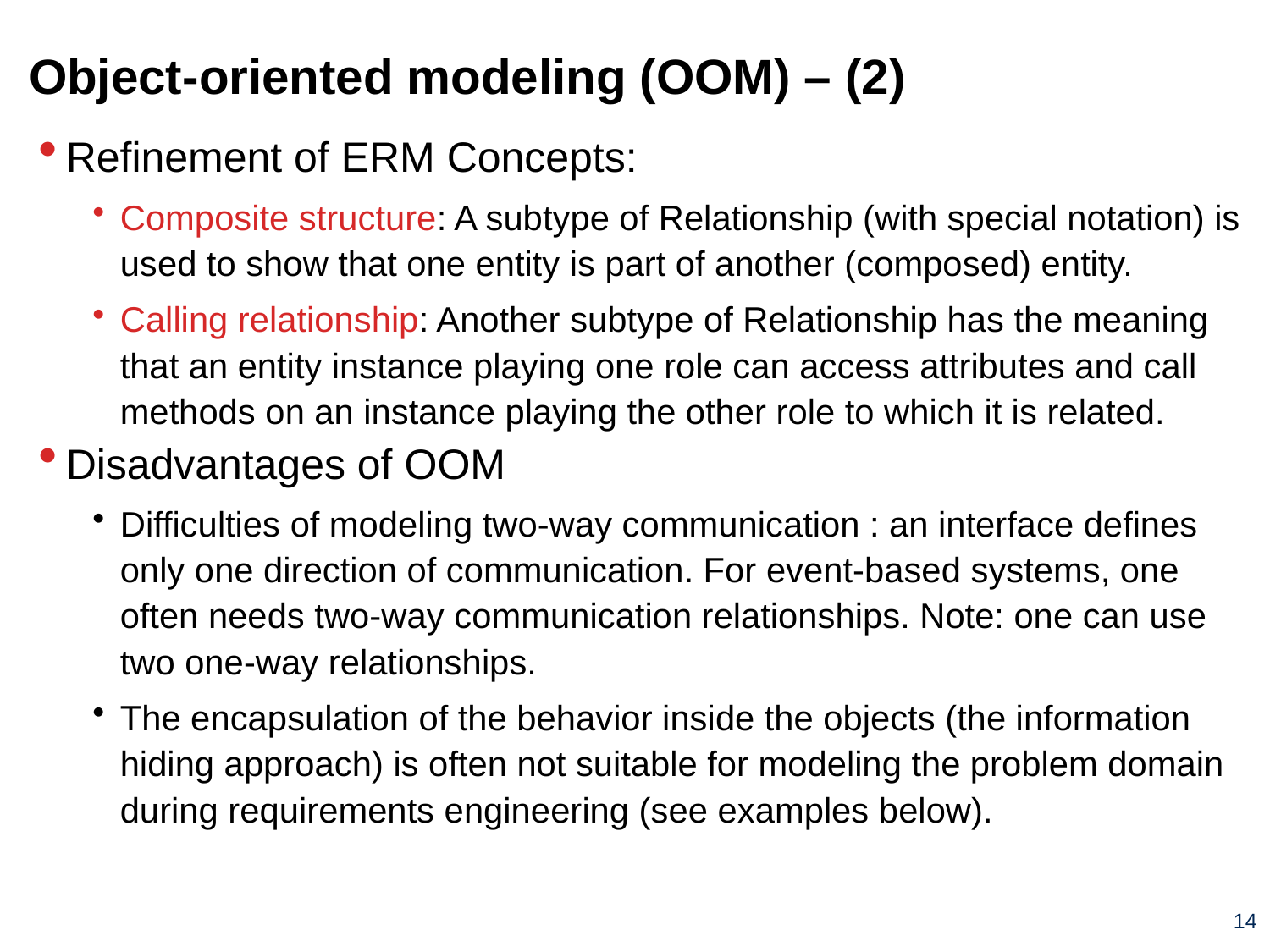

# Object-oriented modeling (OOM) – (2)
Refinement of ERM Concepts:
Composite structure: A subtype of Relationship (with special notation) is used to show that one entity is part of another (composed) entity.
Calling relationship: Another subtype of Relationship has the meaning that an entity instance playing one role can access attributes and call methods on an instance playing the other role to which it is related.
Disadvantages of OOM
Difficulties of modeling two-way communication : an interface defines only one direction of communication. For event-based systems, one often needs two-way communication relationships. Note: one can use two one-way relationships.
The encapsulation of the behavior inside the objects (the information hiding approach) is often not suitable for modeling the problem domain during requirements engineering (see examples below).
14